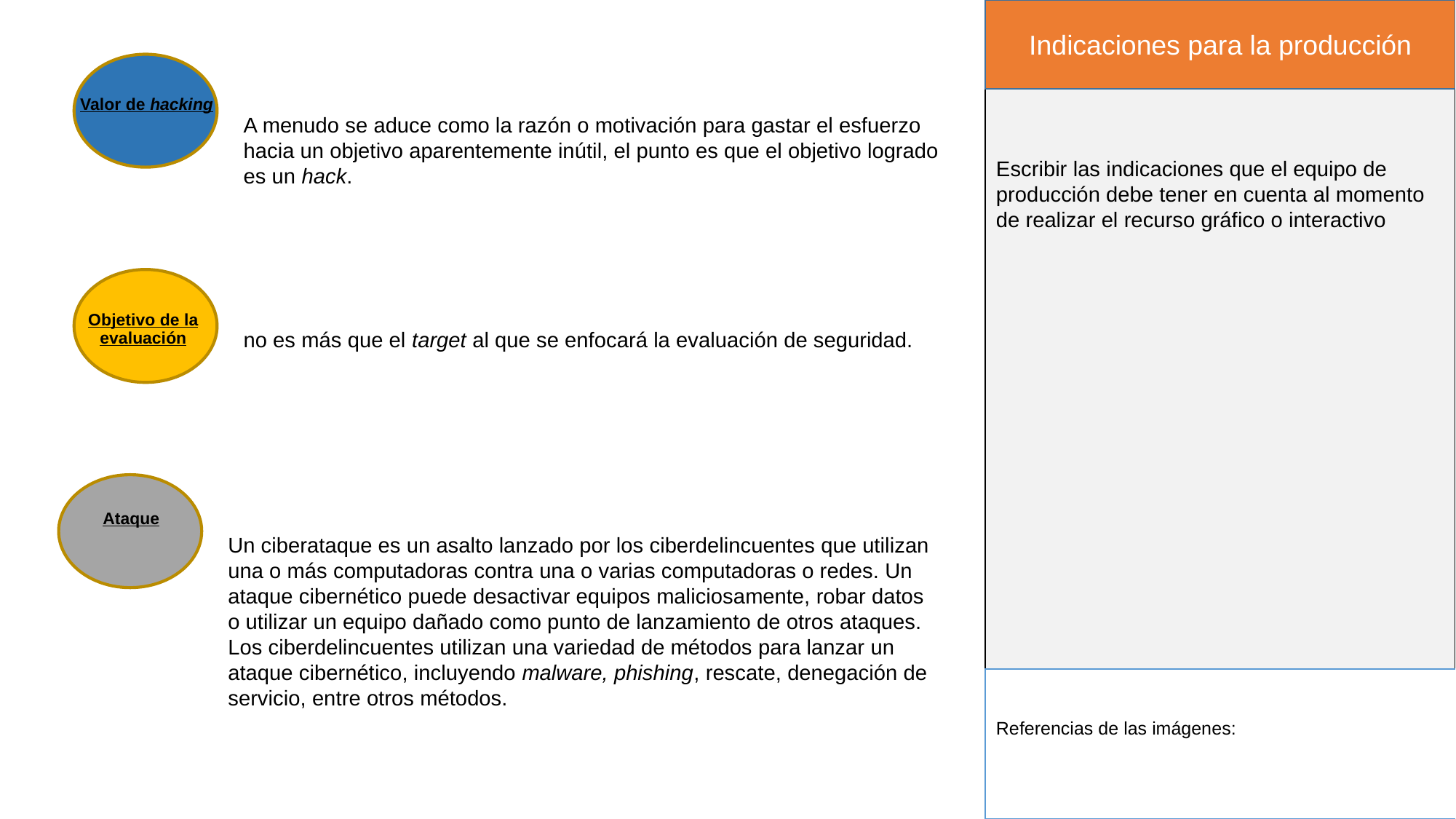

Indicaciones para la producción

Valor de hacking
A menudo se aduce como la razón o motivación para gastar el esfuerzo hacia un objetivo aparentemente inútil, el punto es que el objetivo logrado es un hack.
Escribir las indicaciones que el equipo de producción debe tener en cuenta al momento de realizar el recurso gráfico o interactivo

Objetivo de la evaluación
no es más que el target al que se enfocará la evaluación de seguridad.

Ataque
Un ciberataque es un asalto lanzado por los ciberdelincuentes que utilizan una o más computadoras contra una o varias computadoras o redes. Un ataque cibernético puede desactivar equipos maliciosamente, robar datos o utilizar un equipo dañado como punto de lanzamiento de otros ataques. Los ciberdelincuentes utilizan una variedad de métodos para lanzar un ataque cibernético, incluyendo malware, phishing, rescate, denegación de servicio, entre otros métodos.
Referencias de las imágenes: